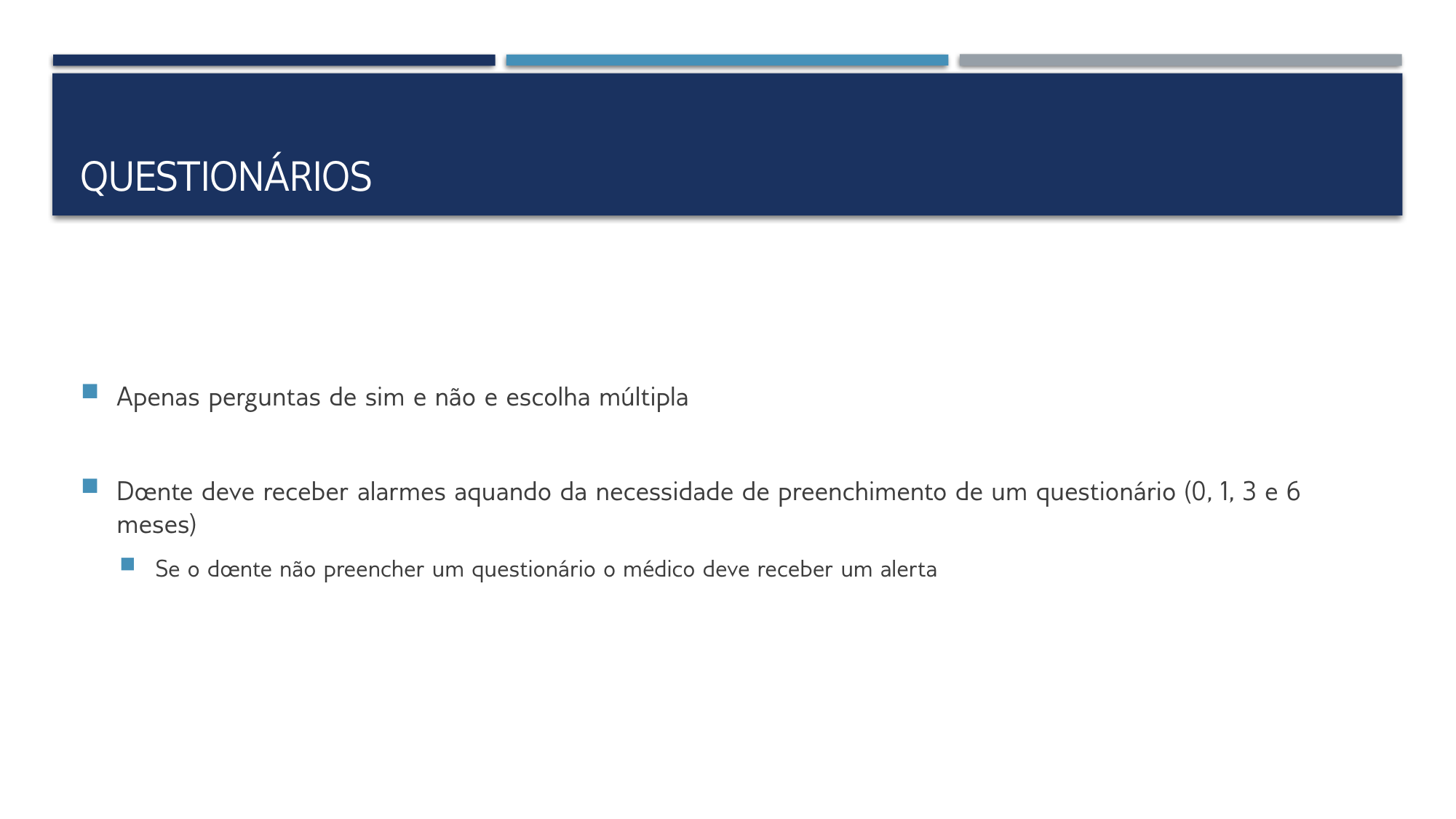

# Questionários
Apenas perguntas de sim e não e escolha múltipla

Doente deve receber alarmes aquando da necessidade de preenchimento de um questionário (0, 1, 3 e 6 meses)
Se o doente não preencher um questionário o médico deve receber um alerta